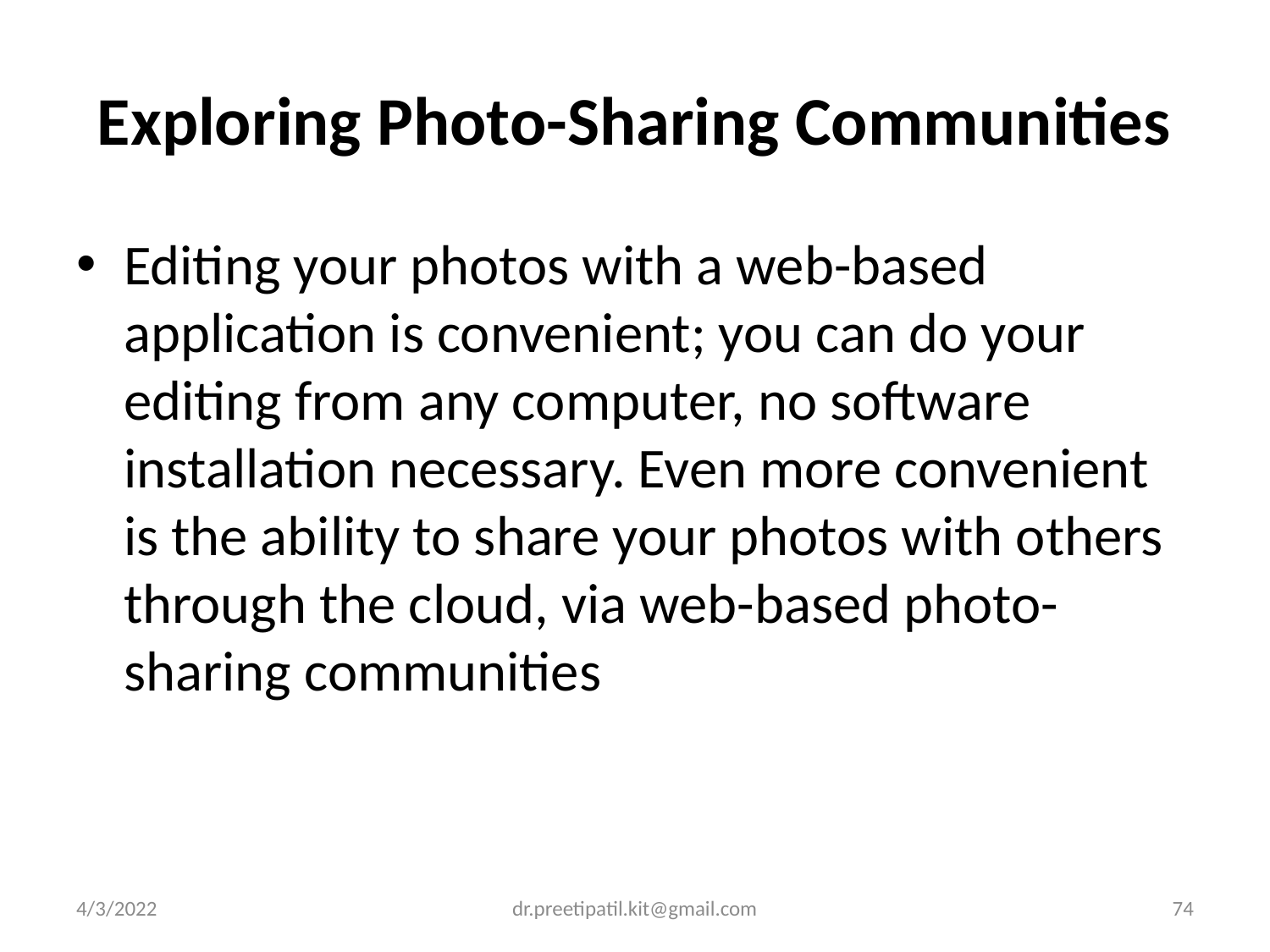

# Exploring Photo-Sharing Communities
Editing your photos with a web-based  application is convenient; you can do your editing from any computer, no software installation necessary. Even more convenient is the ability to share your photos with others through the cloud, via web-based photo-sharing communities
4/3/2022
dr.preetipatil.kit@gmail.com
74